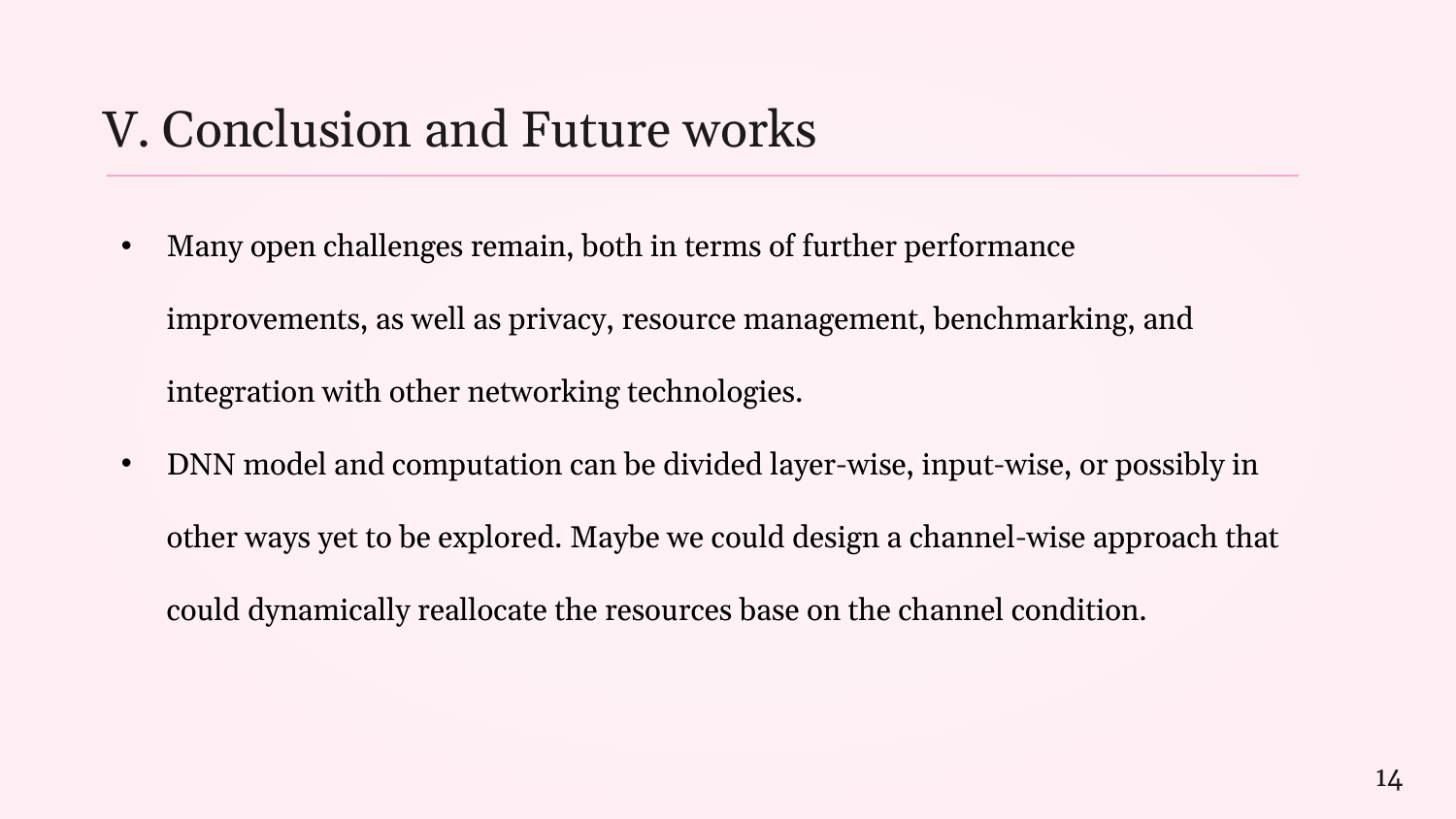

V. Conclusion and Future works
Many open challenges remain, both in terms of further performance improvements, as well as privacy, resource management, benchmarking, and integration with other networking technologies.
DNN model and computation can be divided layer-wise, input-wise, or possibly in other ways yet to be explored. Maybe we could design a channel-wise approach that could dynamically reallocate the resources base on the channel condition.
14